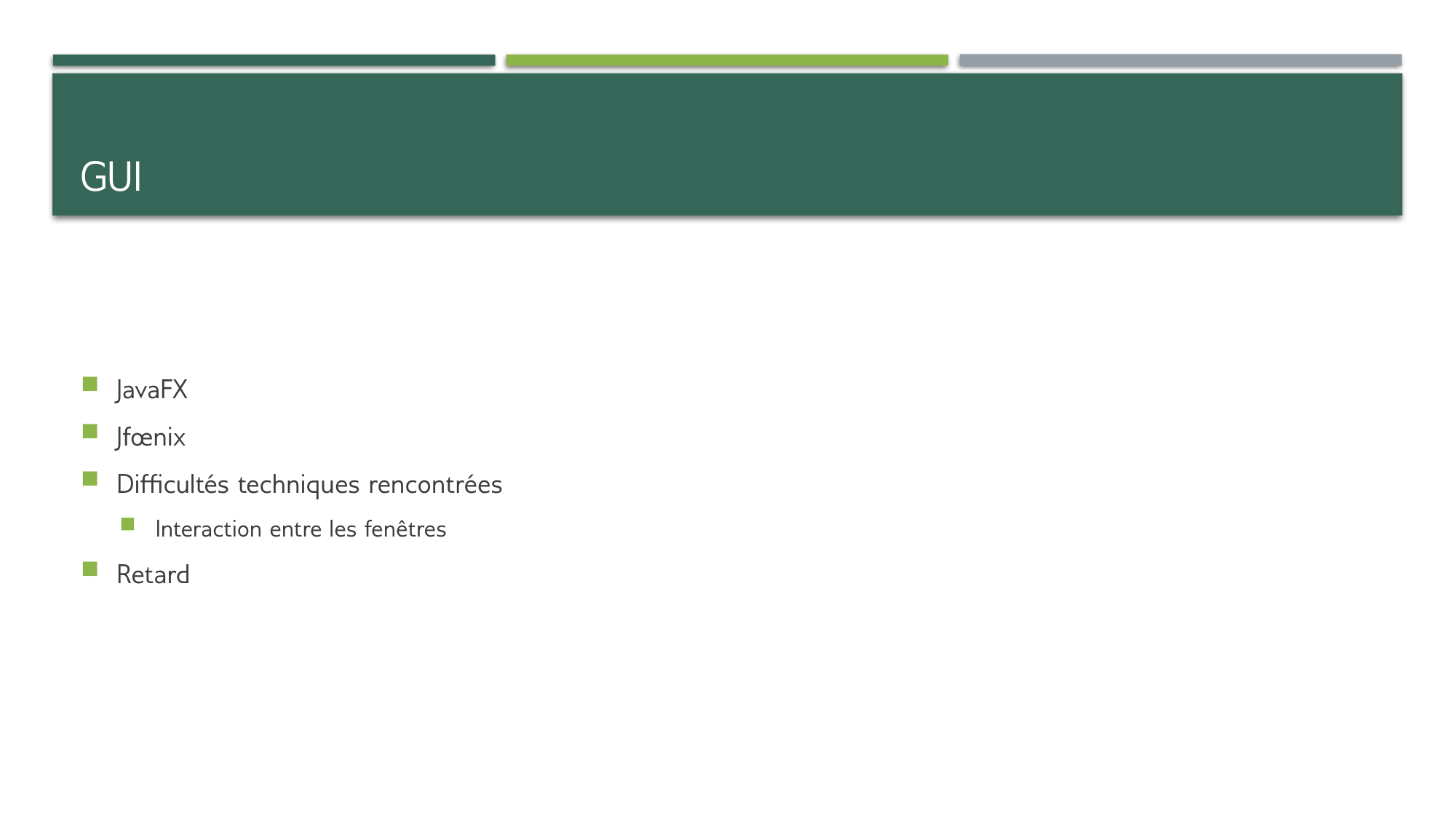

# GUI
JavaFX
Jfoenix
Difficultés techniques rencontrées
Interaction entre les fenêtres
Retard